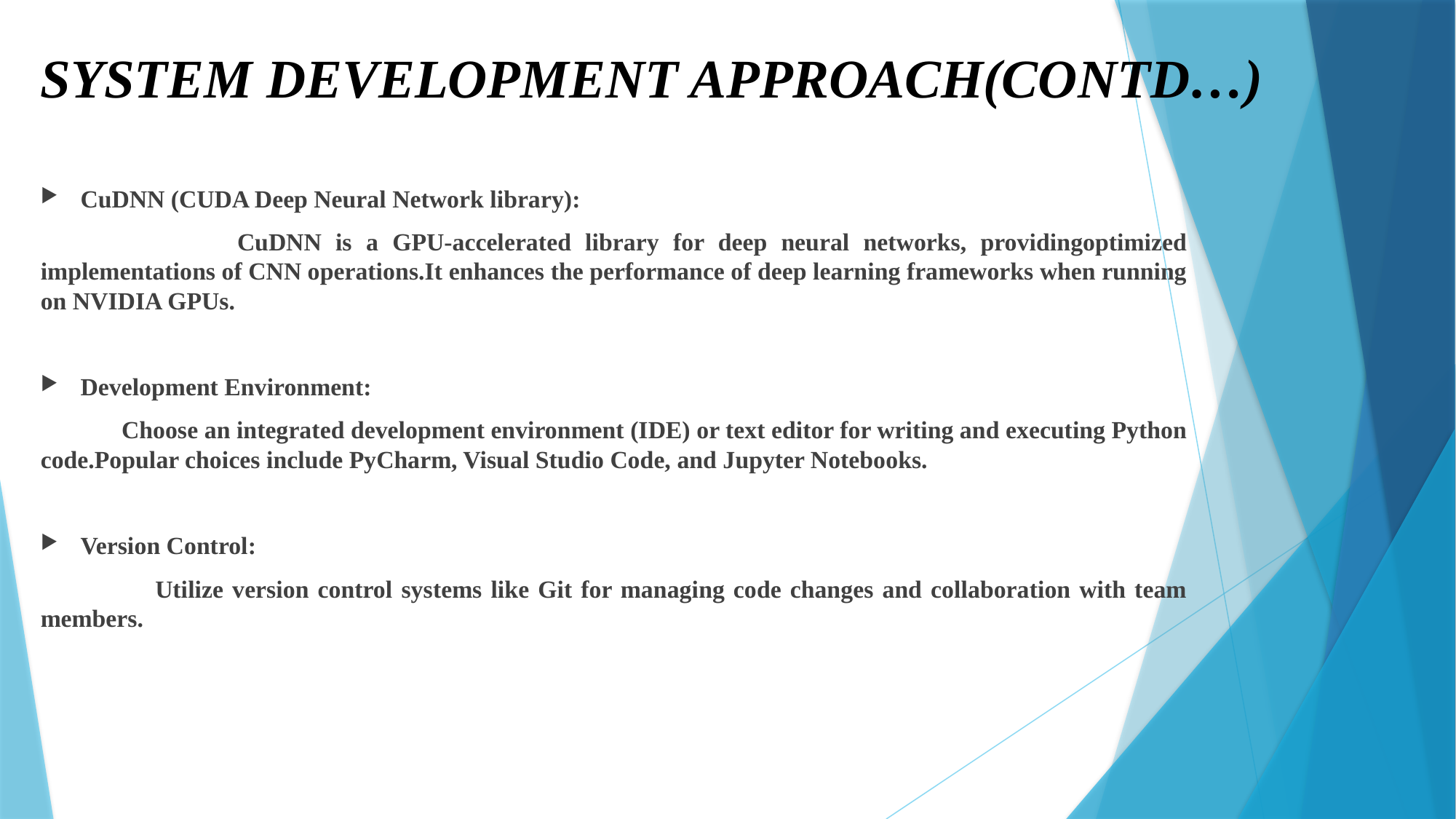

# SYSTEM DEVELOPMENT APPROACH(CONTD…)
CuDNN (CUDA Deep Neural Network library):
              CuDNN is a GPU-accelerated library for deep neural networks, providingoptimized implementations of CNN operations.It enhances the performance of deep learning frameworks when running on NVIDIA GPUs.

Development Environment:
             Choose an integrated development environment (IDE) or text editor for writing and executing Python code.Popular choices include PyCharm, Visual Studio Code, and Jupyter Notebooks.

Version Control:
             Utilize version control systems like Git for managing code changes and collaboration with team members.